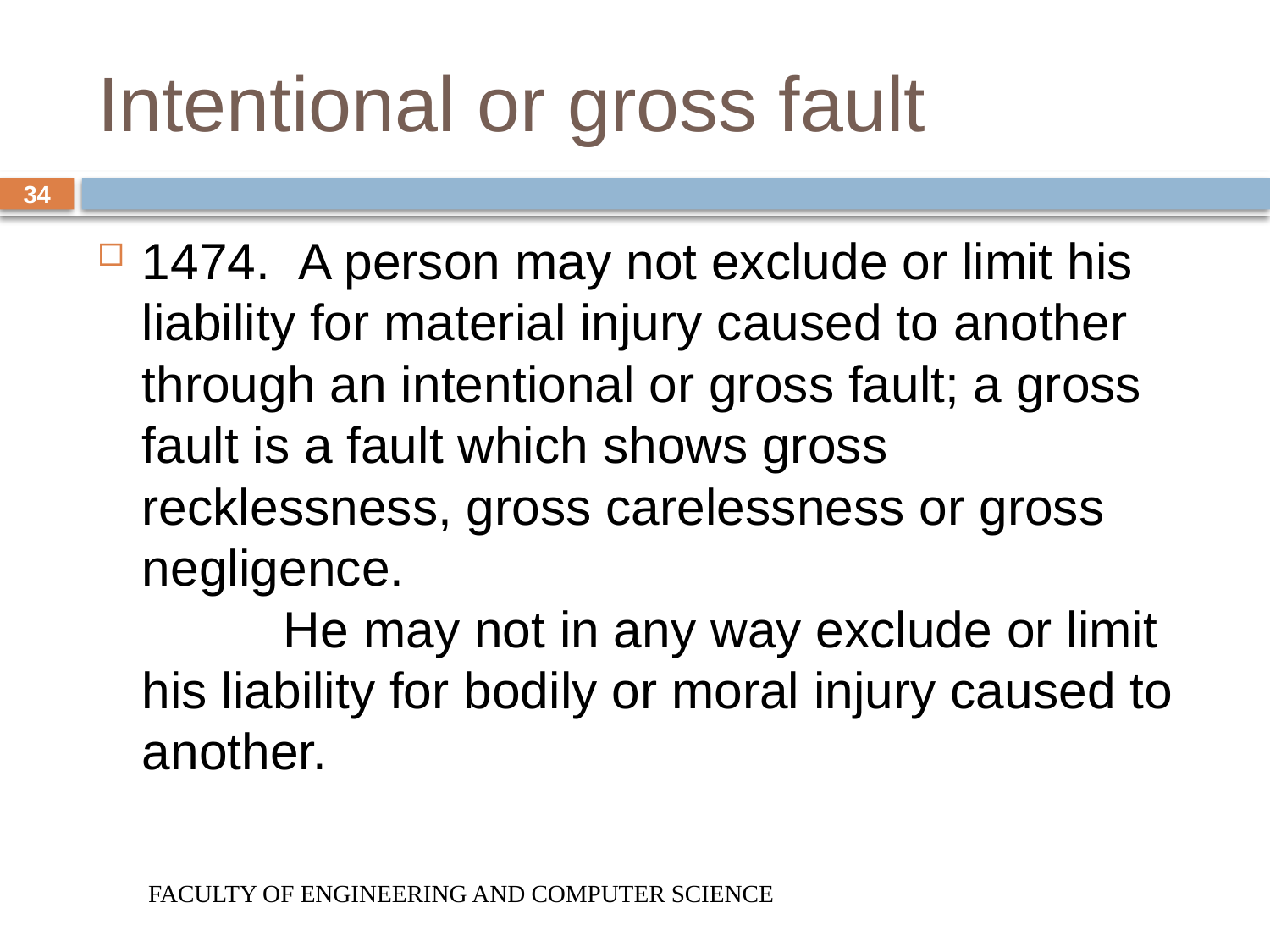

# Intentional or gross fault
34
1474.  A person may not exclude or limit his liability for material injury caused to another through an intentional or gross fault; a gross fault is a fault which shows gross recklessness, gross carelessness or gross negligence.
          He may not in any way exclude or limit his liability for bodily or moral injury caused to another.
FACULTY OF ENGINEERING AND COMPUTER SCIENCE